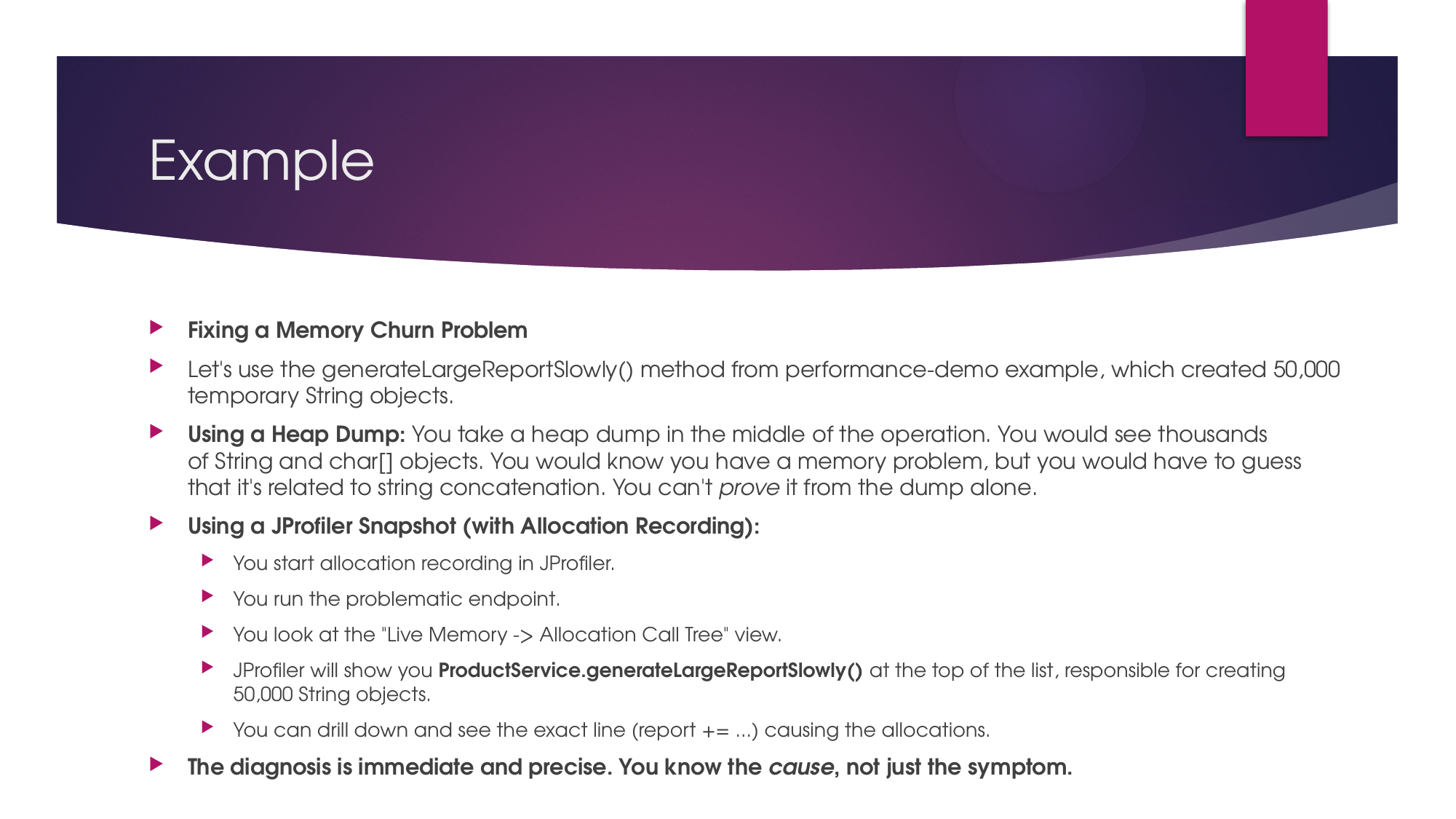

# Example
Fixing a Memory Churn Problem
Let's use the generateLargeReportSlowly() method from performance-demo example, which created 50,000 temporary String objects.
Using a Heap Dump: You take a heap dump in the middle of the operation. You would see thousands of String and char[] objects. You would know you have a memory problem, but you would have to guess that it's related to string concatenation. You can't prove it from the dump alone.
Using a JProfiler Snapshot (with Allocation Recording):
You start allocation recording in JProfiler.
You run the problematic endpoint.
You look at the "Live Memory -> Allocation Call Tree" view.
JProfiler will show you ProductService.generateLargeReportSlowly() at the top of the list, responsible for creating 50,000 String objects.
You can drill down and see the exact line (report += ...) causing the allocations.
The diagnosis is immediate and precise. You know the cause, not just the symptom.